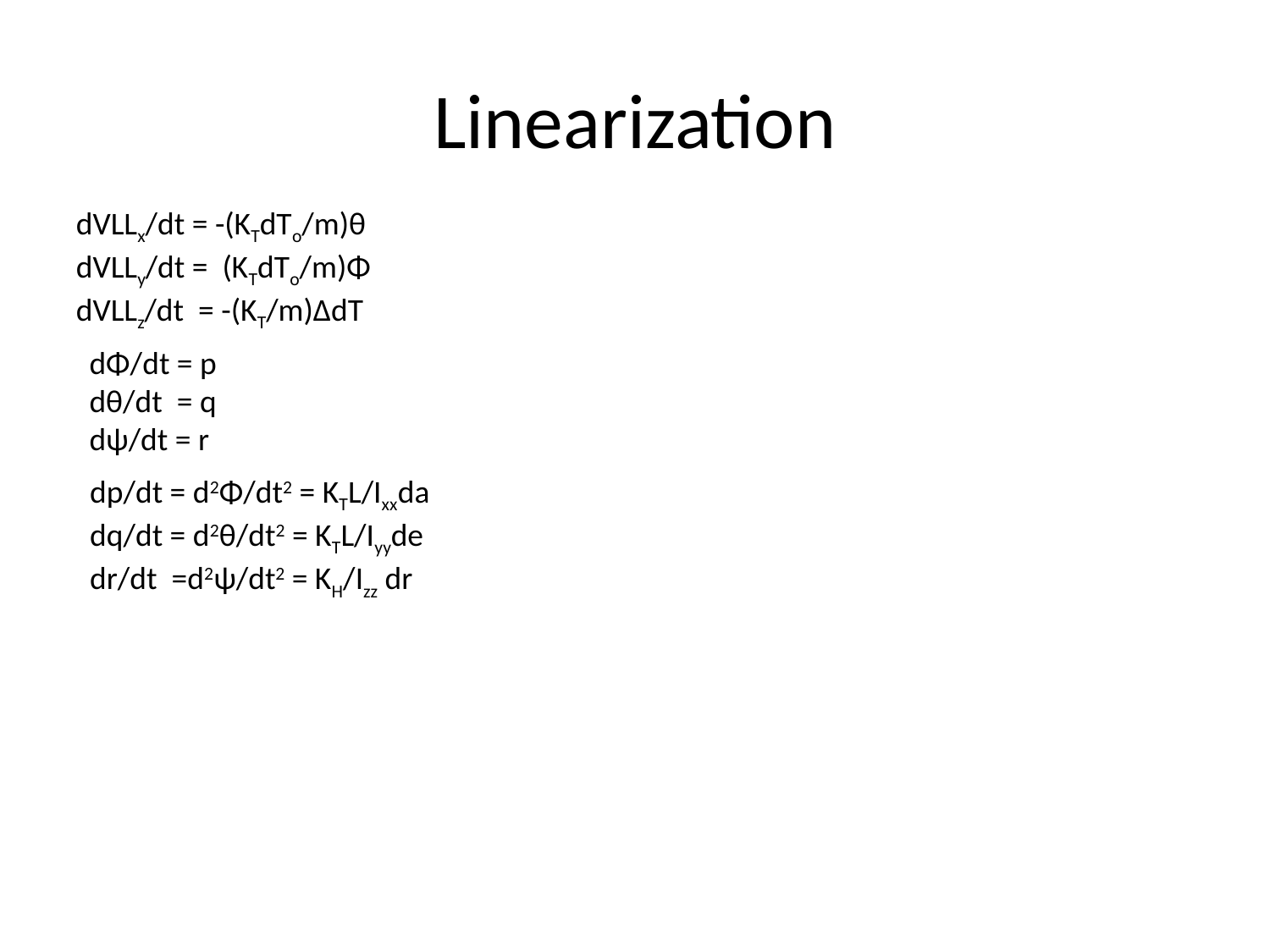

# Linearization
dVLLx/dt = -(KTdTo/m)θ
dVLLy/dt =  (KTdTo/m)Φ
dVLLz/dt  = -(KT/m)ΔdT
dΦ/dt = p
dθ/dt  = q
dψ/dt = r
dp/dt = d2Φ/dt2 = KTL/Ixxda
dq/dt = d2θ/dt2 = KTL/Iyyde
dr/dt  =d2ψ/dt2 = KH/Izz dr